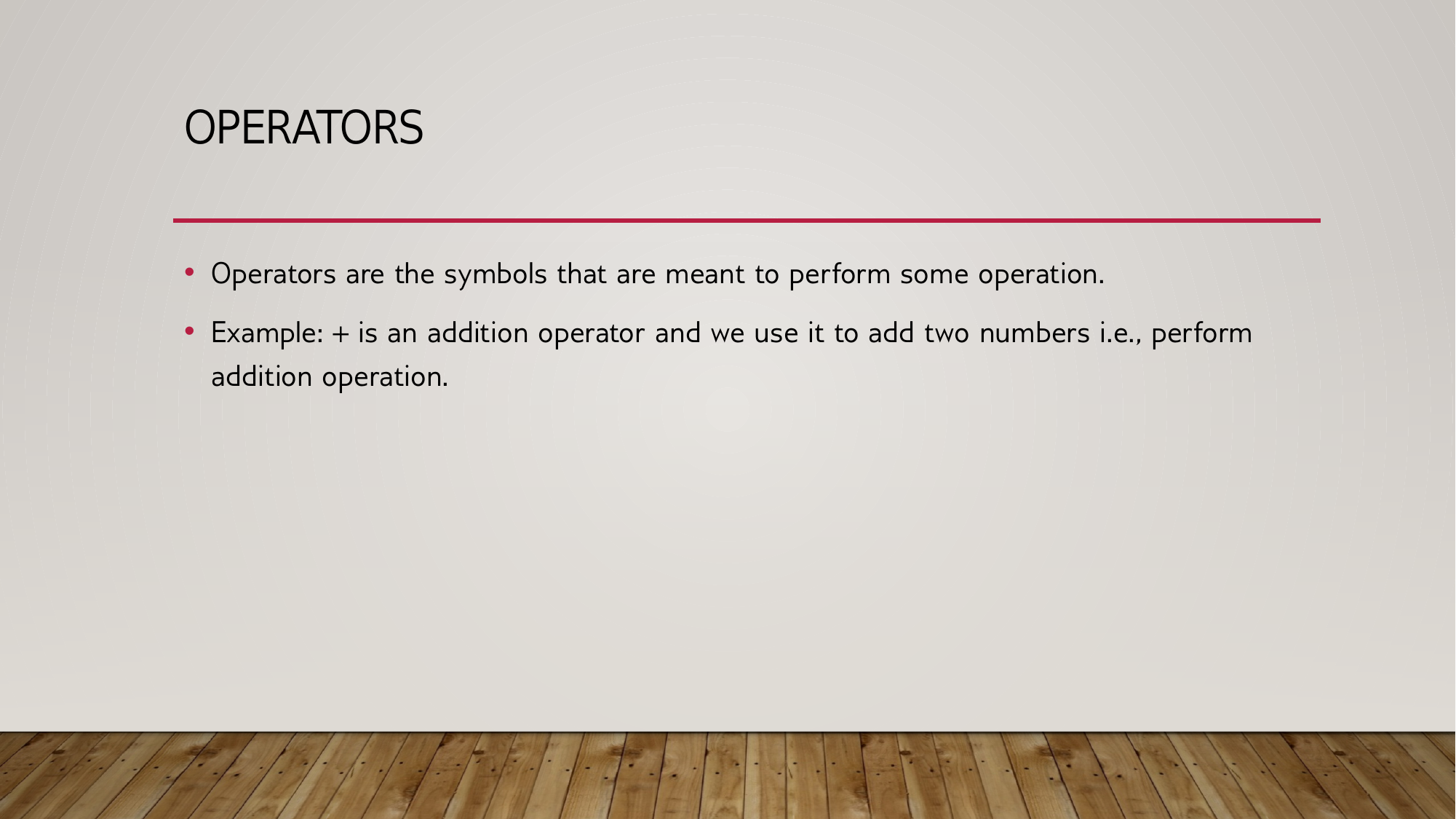

# operators
Operators are the symbols that are meant to perform some operation.
Example: + is an addition operator and we use it to add two numbers i.e., perform addition operation.